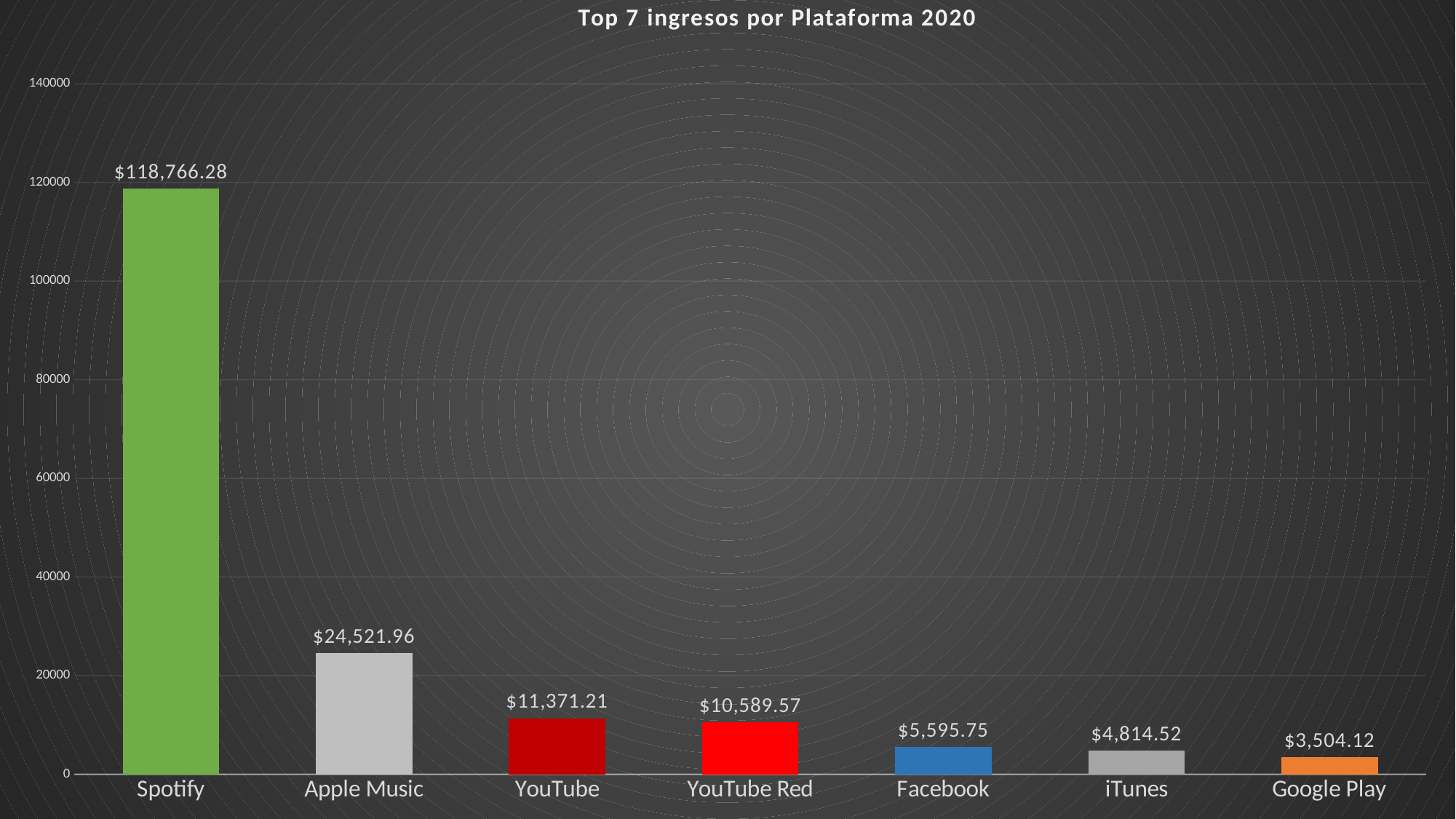

### Chart: Top 7 ingresos por Plataforma 2020

| Category | Total por Plataforma |
|---|---|
| Spotify | 118766.27881477686 |
| Apple Music | 24521.96186689669 |
| YouTube | 11371.2099275204 |
| YouTube Red | 10589.570741018731 |
| Facebook | 5595.7510796699335 |
| iTunes | 4814.521673246118 |
| Google Play | 3504.120177972508 |